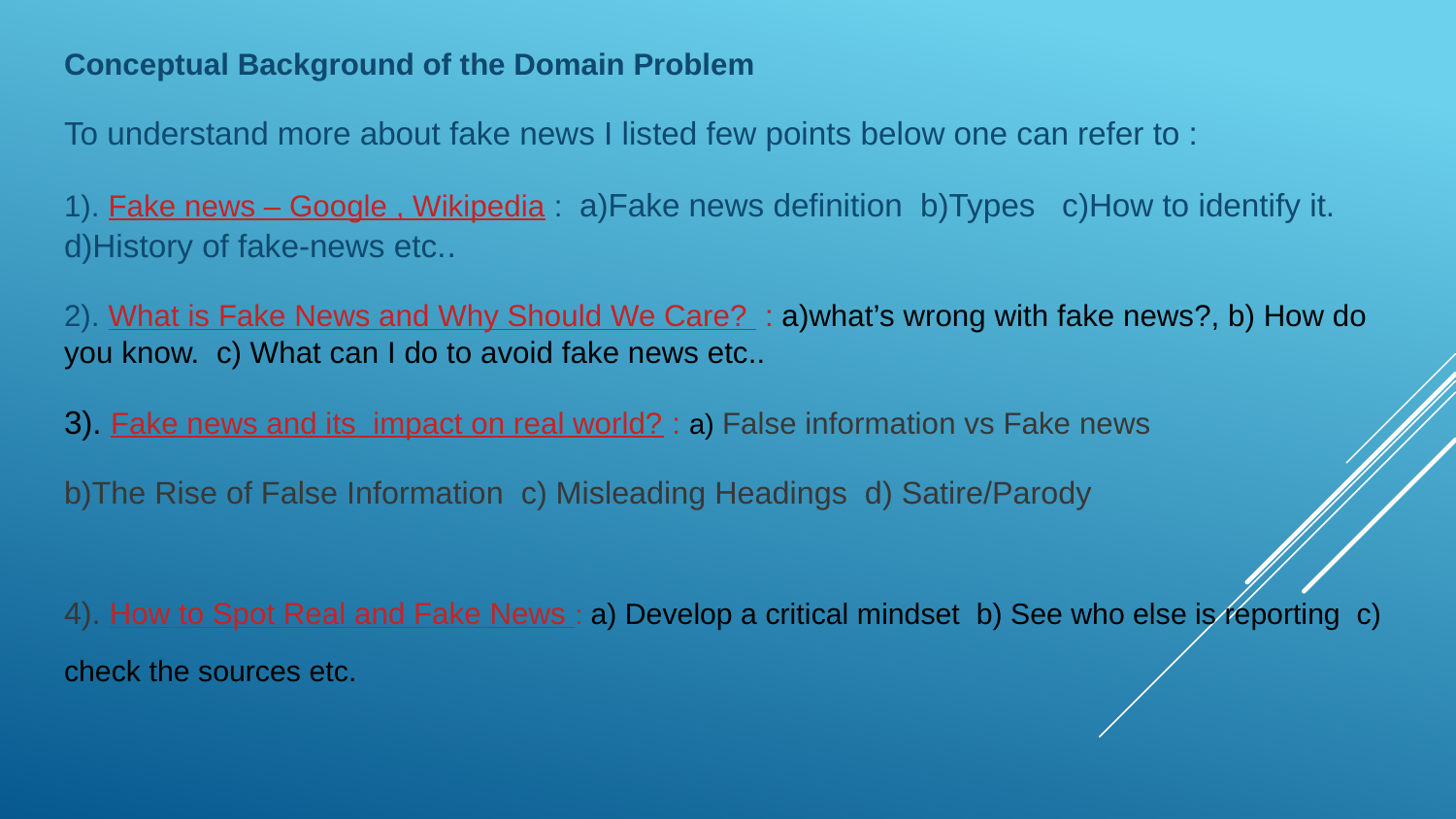

Conceptual Background of the Domain Problem
To understand more about fake news I listed few points below one can refer to :
1). Fake news – Google , Wikipedia :  a)Fake news definition  b)Types   c)How to identify it.  d)History of fake-news etc..
2). What is Fake News and Why Should We Care?  : a)what’s wrong with fake news?, b) How do you know.  c) What can I do to avoid fake news etc..
3). Fake news and its  impact on real world? : a) False information vs Fake news
b)The Rise of False Information  c) Misleading Headings  d) Satire/Parody

4). How to Spot Real and Fake News : a) Develop a critical mindset  b) See who else is reporting  c) check the sources etc.